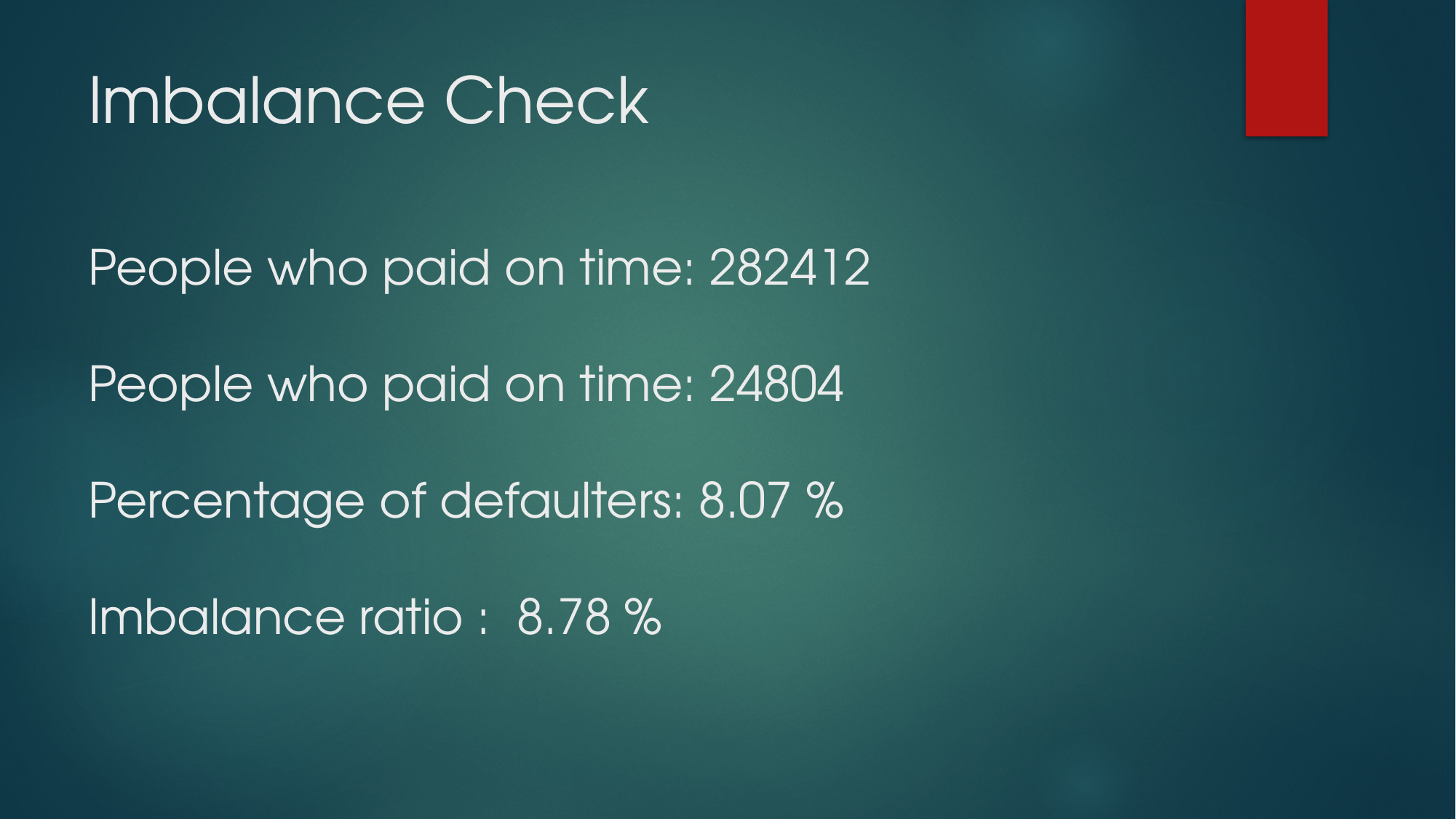

Imbalance Check
# People who paid on time: 282412 People who paid on time: 24804 Percentage of defaulters: 8.07 % Imbalance ratio :  8.78 %